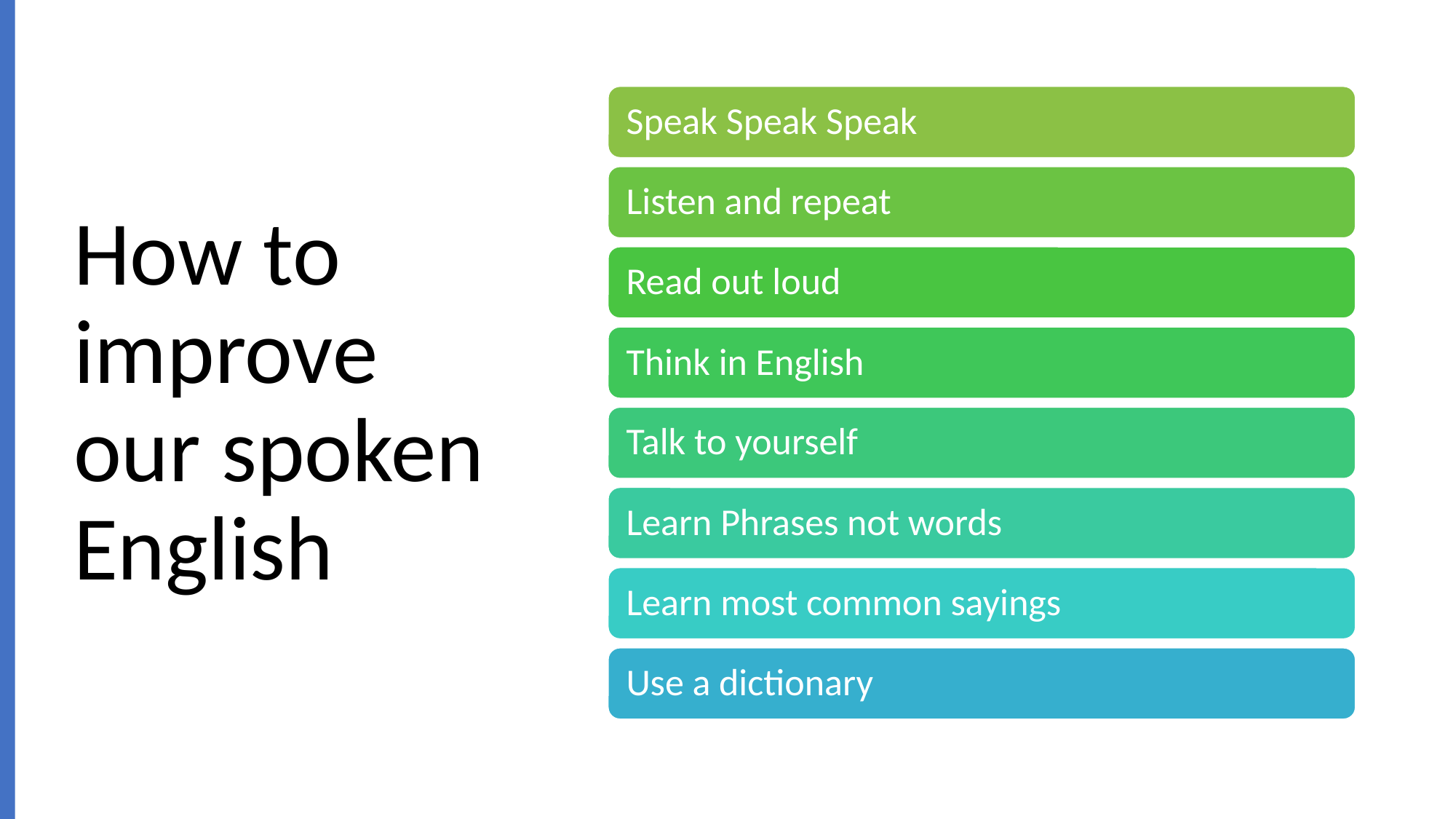

# How to improve our spoken English
Speak Speak Speak
Listen and repeat
Read out loud
Think in English
Talk to yourself
Learn Phrases not words
Learn most common sayings
Use a dictionary